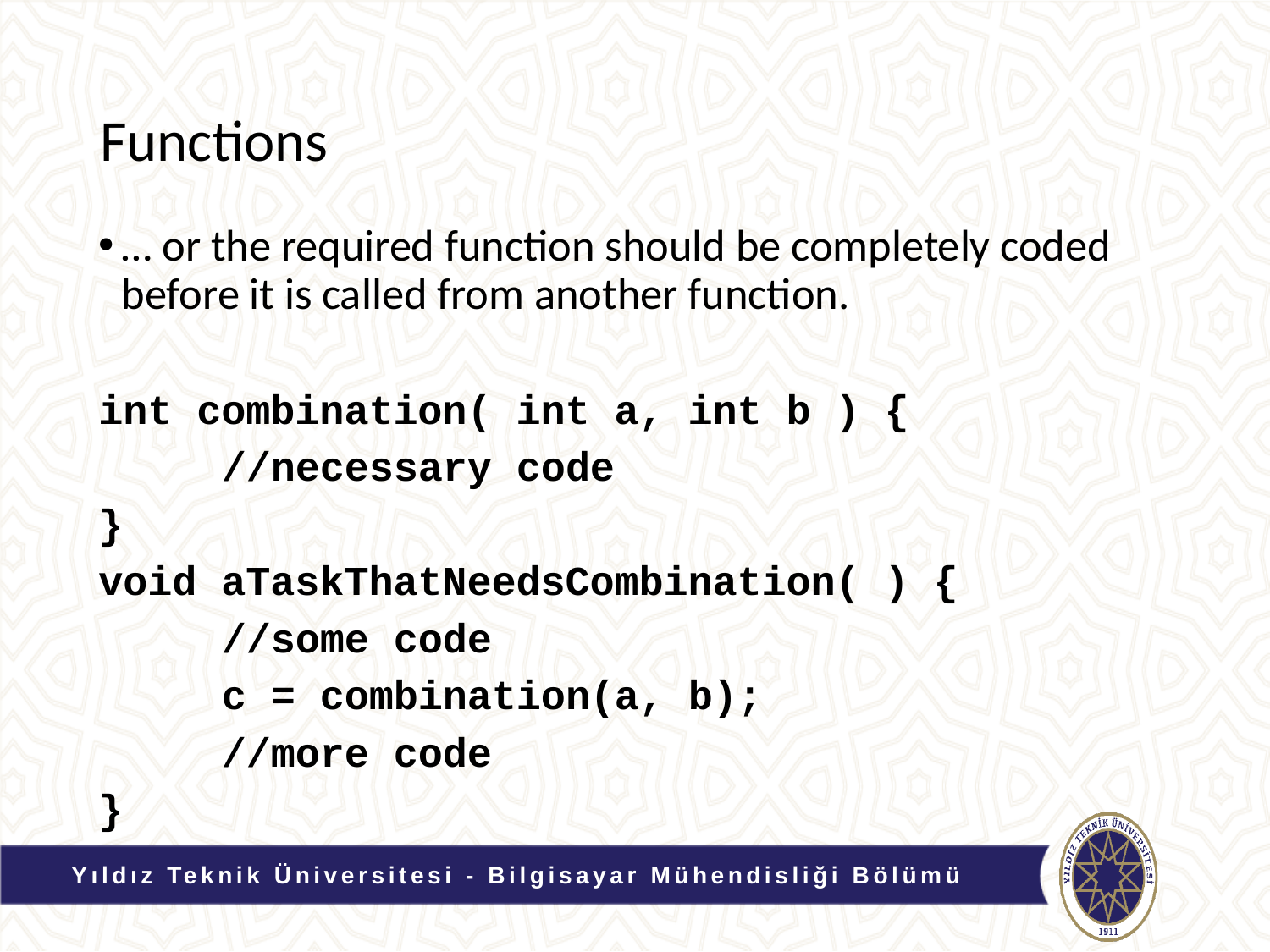

# Functions
… or the required function should be completely coded before it is called from another function.

int combination( int a, int b ) {
	//necessary code
}
void aTaskThatNeedsCombination( ) {
	//some code
	c = combination(a, b);
	//more code
}

Yıldız Teknik Üniversitesi - Bilgisayar Mühendisliği Bölümü